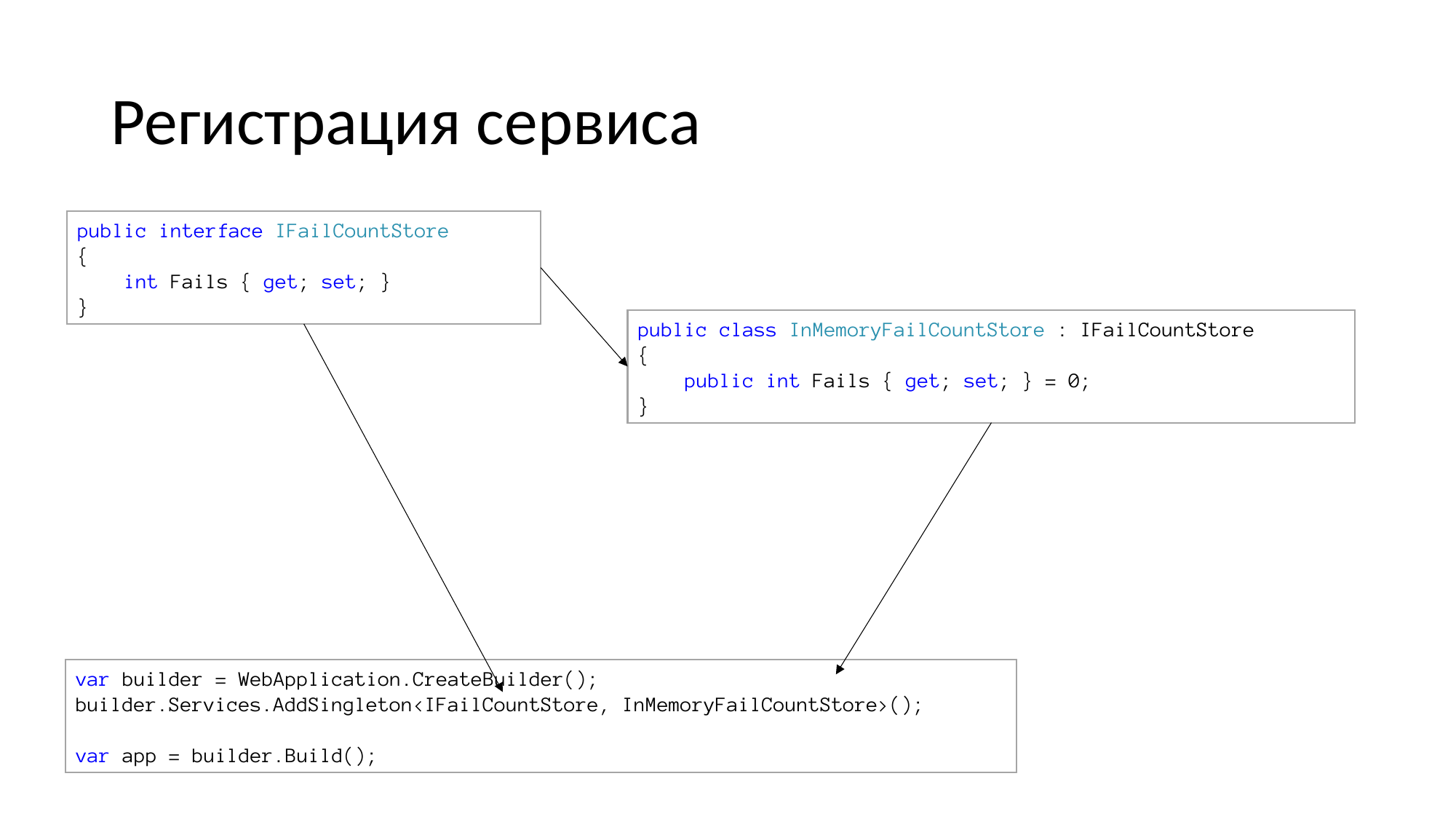

# Регистрация сервиса
public interface IFailCountStore
{
    int Fails { get; set; }
}
public class InMemoryFailCountStore : IFailCountStore
{
    public int Fails { get; set; } = 0;
}
var builder = WebApplication.CreateBuilder();
builder.Services.AddSingleton<IFailCountStore, InMemoryFailCountStore>();

var app = builder.Build();